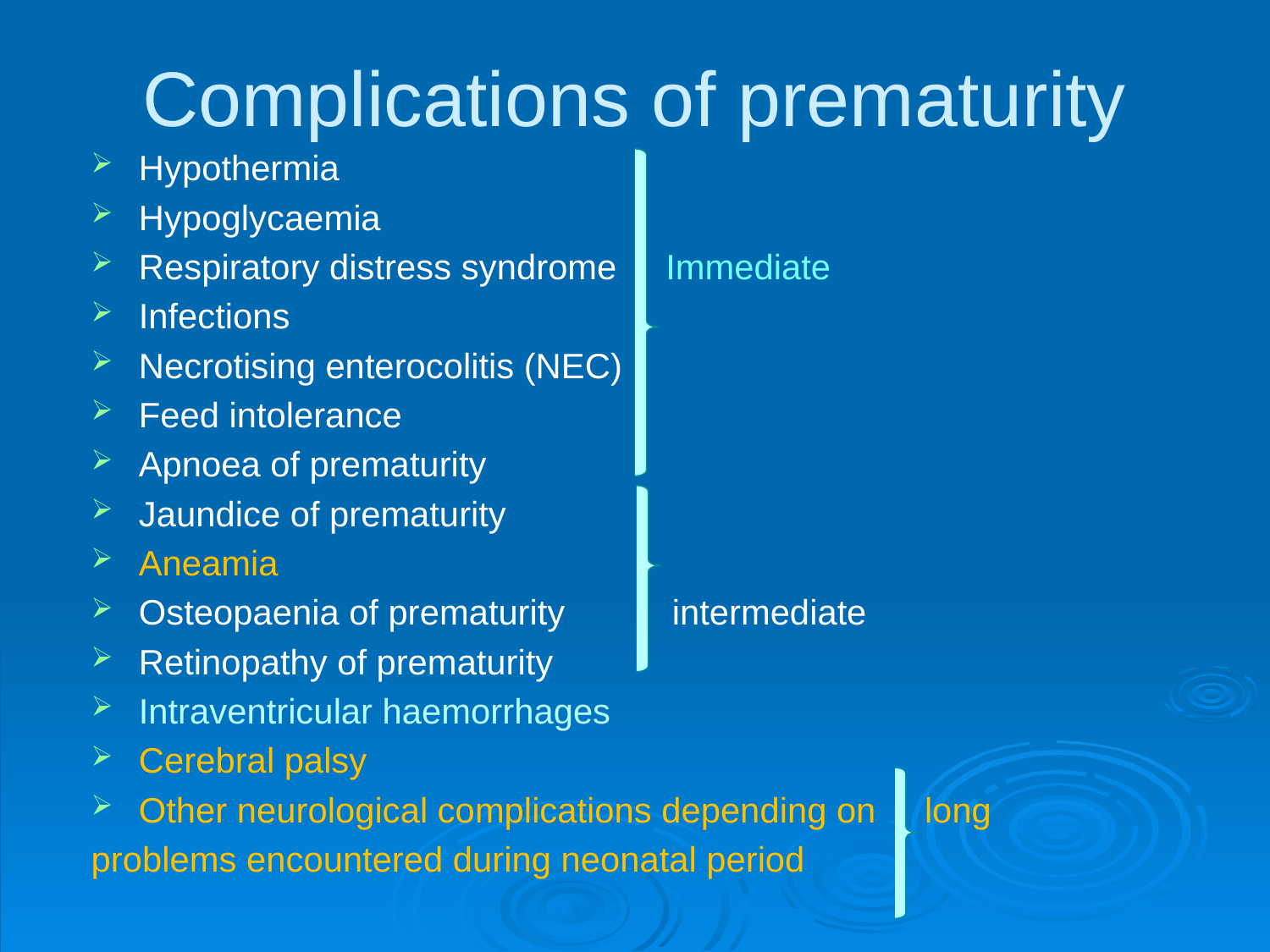

# Complications of prematurity
Hypothermia
Hypoglycaemia
Respiratory distress syndrome     Immediate
Infections
Necrotising enterocolitis (NEC)
Feed intolerance
Apnoea of prematurity
Jaundice of prematurity
Aneamia
Osteopaenia of prematurity           intermediate
Retinopathy of prematurity
Intraventricular haemorrhages
Cerebral palsy
Other neurological complications depending on     long
problems encountered during neonatal period